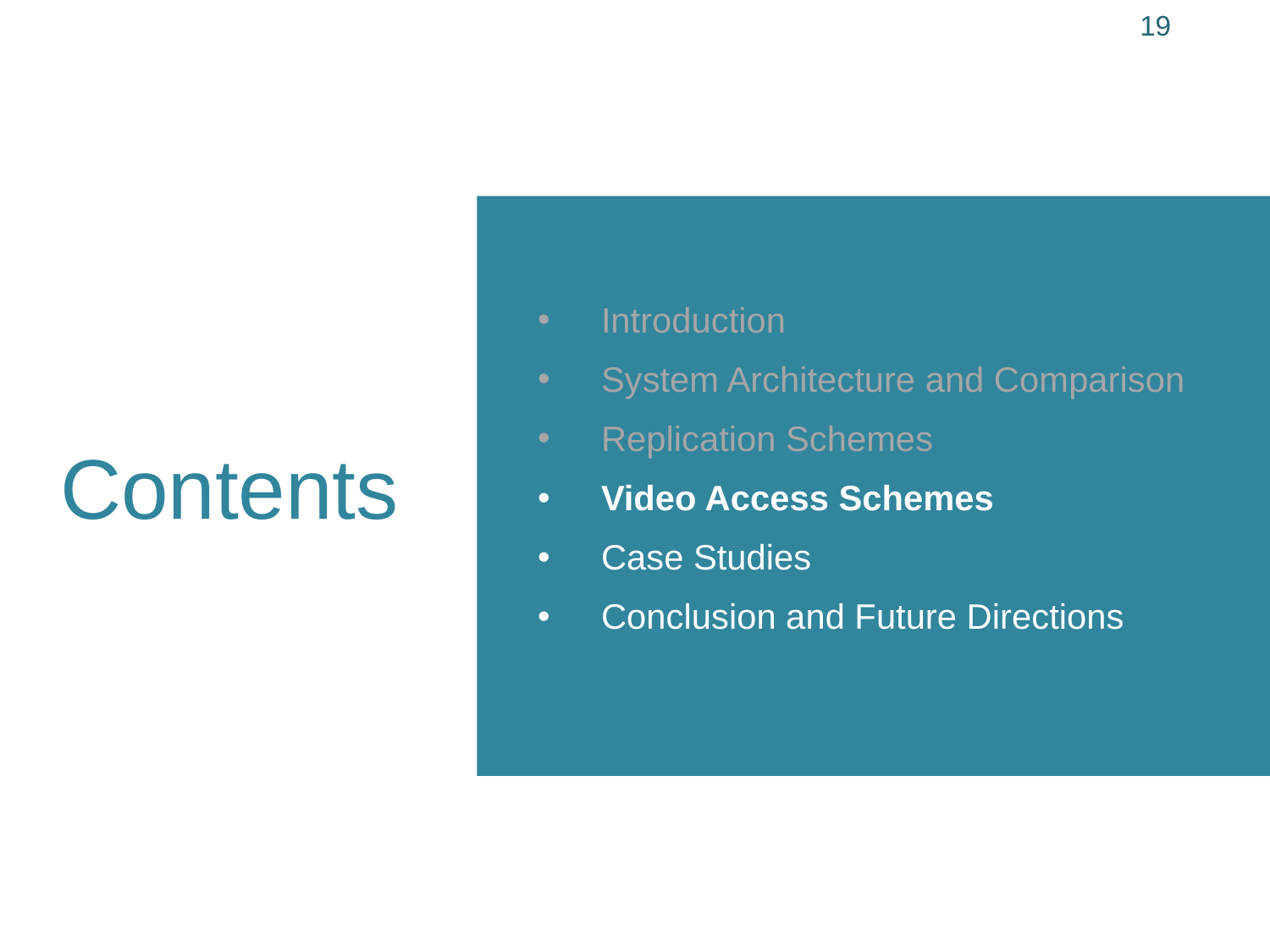

19
Introduction
System Architecture and Comparison
Replication Schemes
Video Access Schemes
Case Studies
Conclusion and Future Directions
# Contents